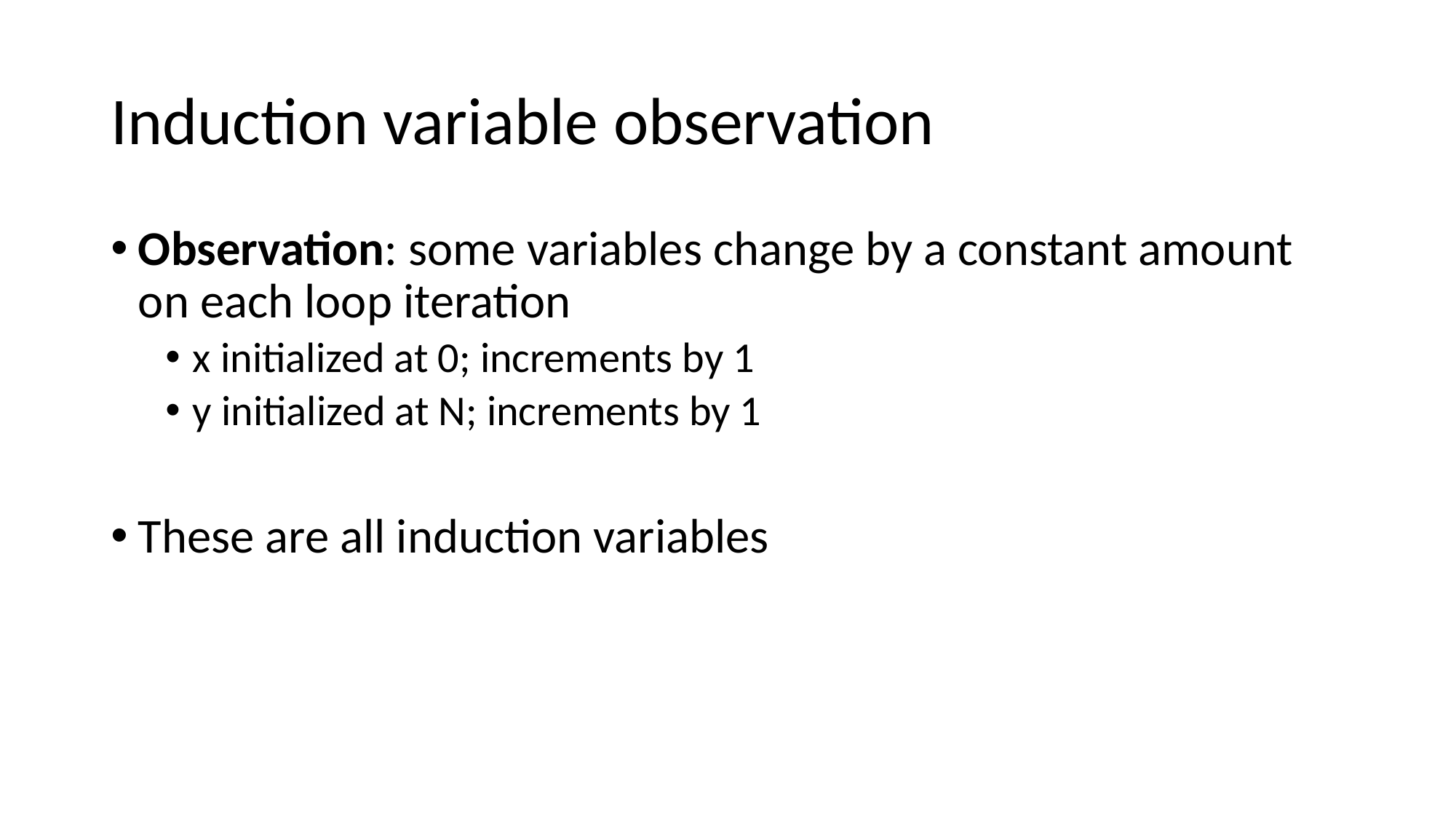

# Induction variable observation
Observation: some variables change by a constant amount
on each loop iteration
x initialized at 0; increments by 1
y initialized at N; increments by 1

These are all induction variables